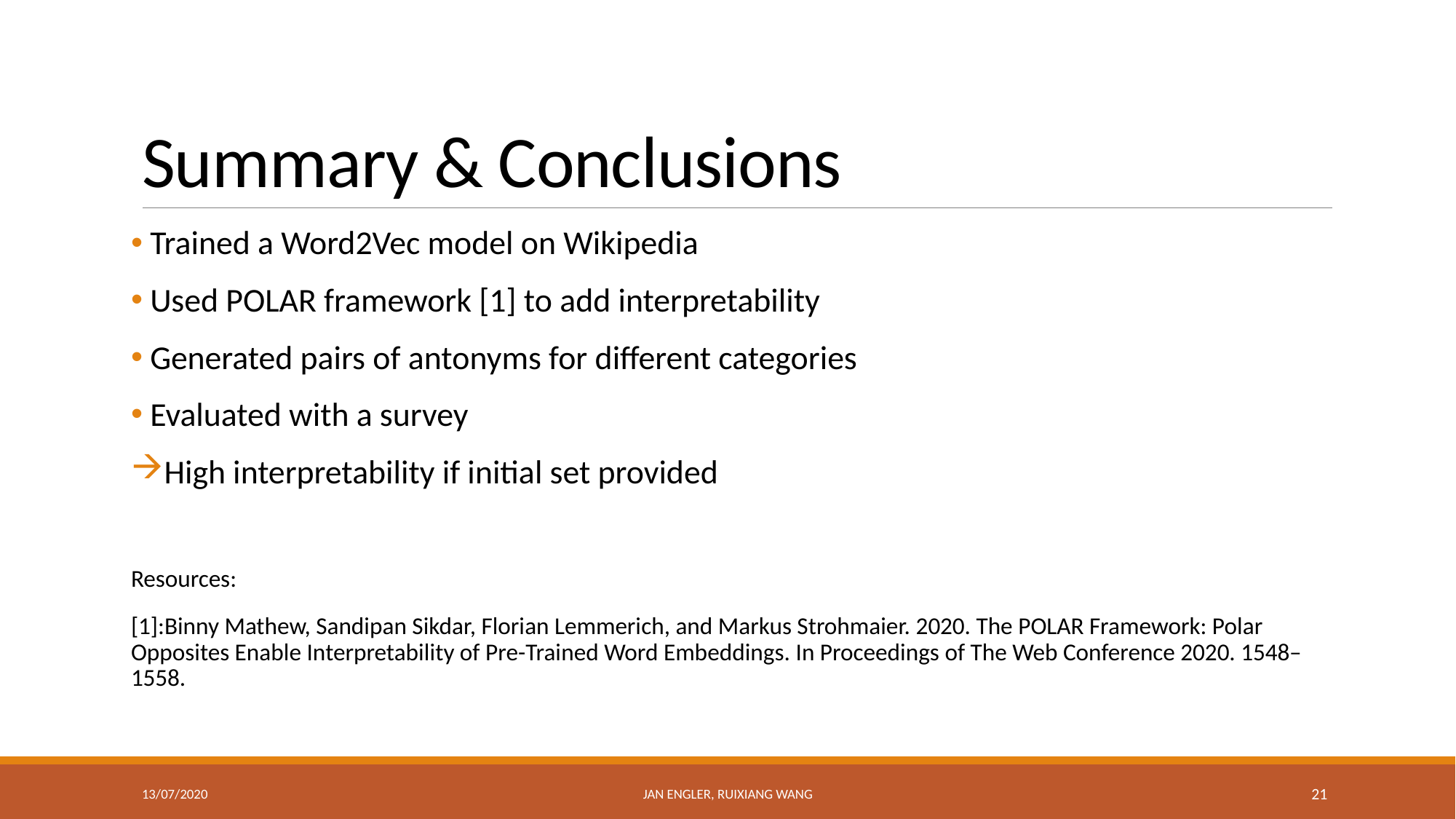

# Summary & Conclusions
 Trained a Word2Vec model on Wikipedia
 Used POLAR framework [1] to add interpretability
 Generated pairs of antonyms for different categories
 Evaluated with a survey
High interpretability if initial set provided

Resources:
[1]:Binny Mathew, Sandipan Sikdar, Florian Lemmerich, and Markus Strohmaier. 2020. The POLAR Framework: Polar Opposites Enable Interpretability of Pre-Trained Word Embeddings. In Proceedings of The Web Conference 2020. 1548–1558.
13/07/2020
Jan Engler, Ruixiang Wang
21